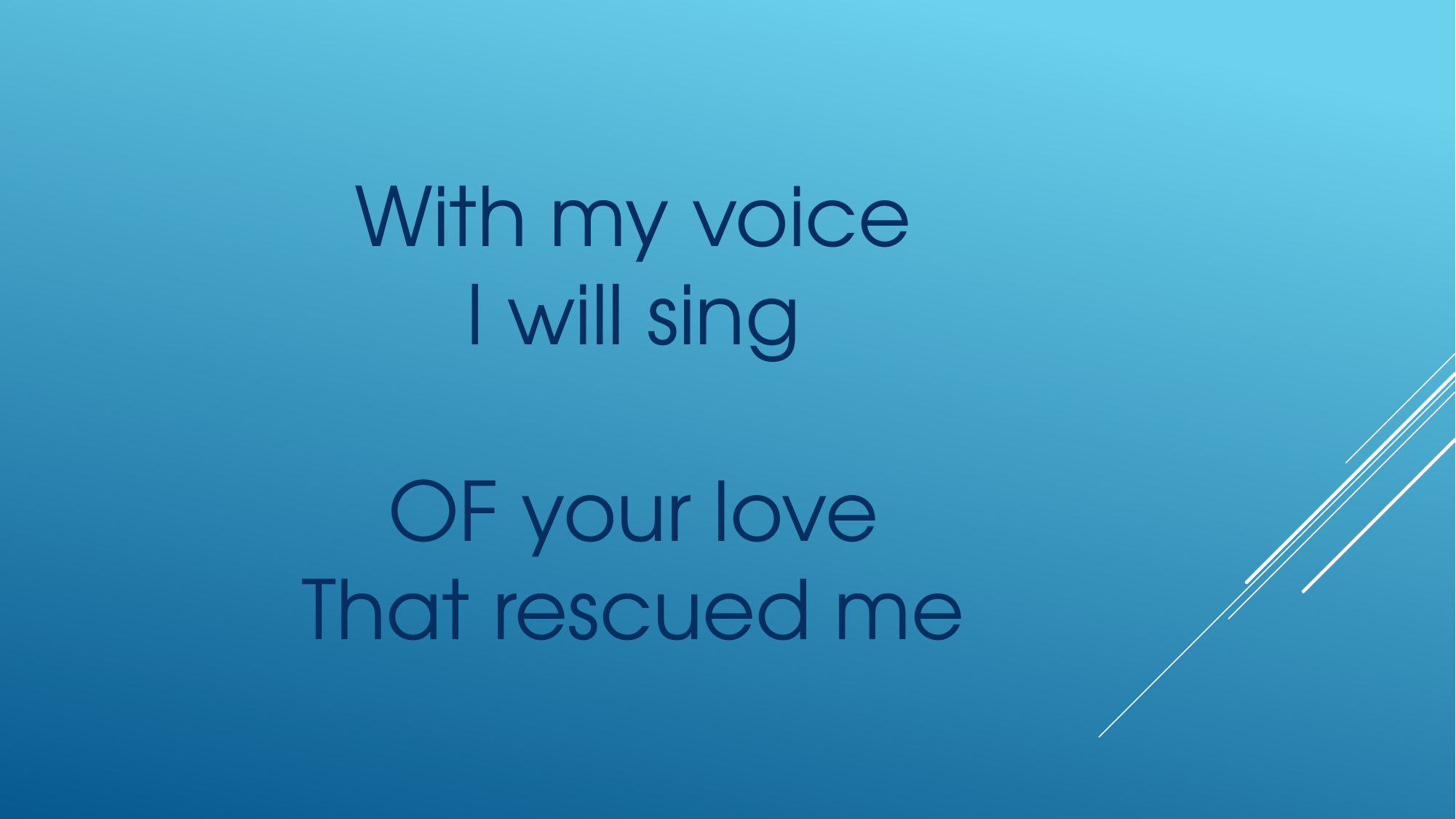

With my voice
I will sing

OF your love
That rescued me